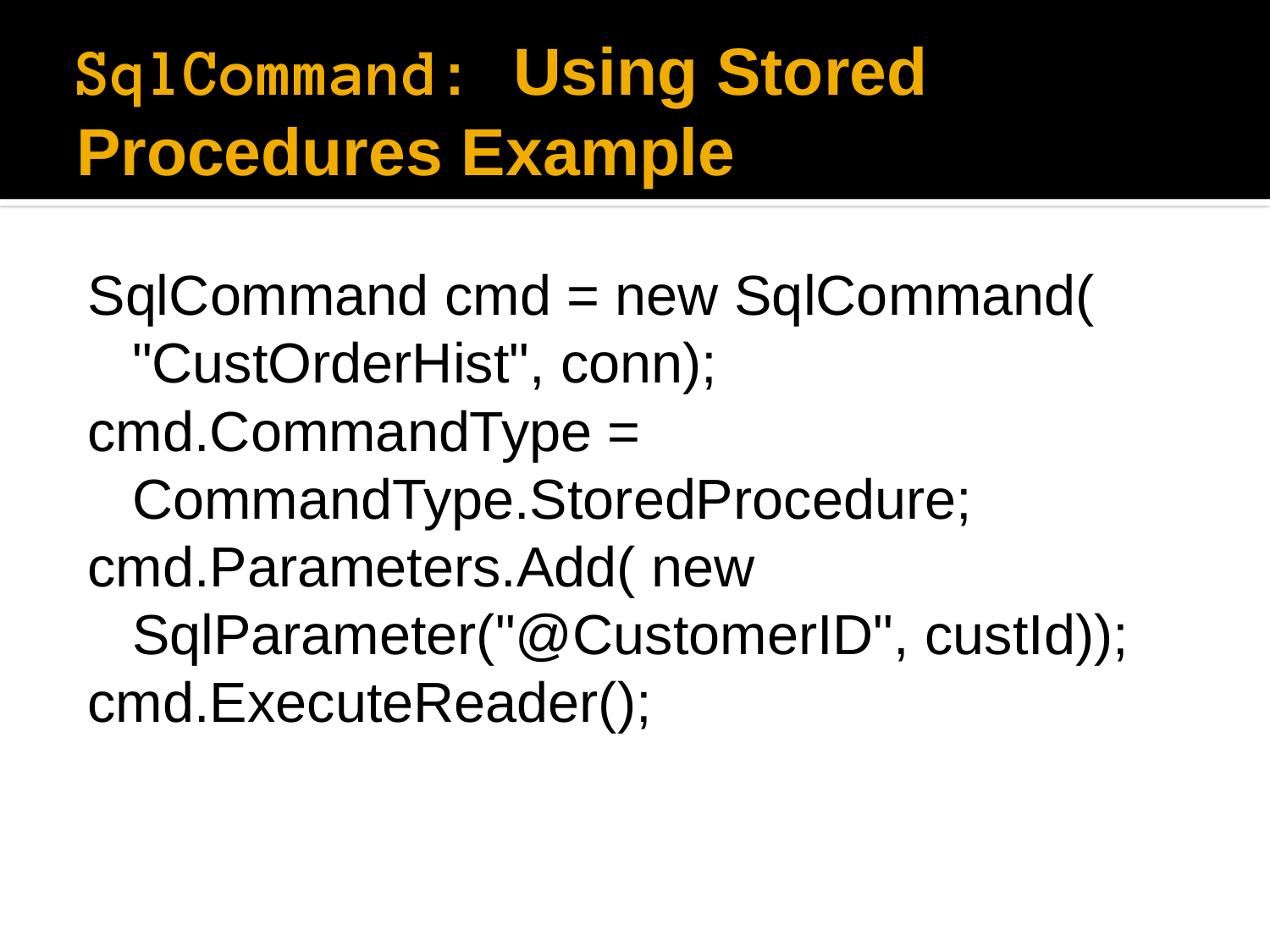

# SqlCommand: Using Stored Procedures Example
SqlCommand cmd = new SqlCommand( 	"CustOrderHist", conn);
cmd.CommandType = 	CommandType.StoredProcedure;
cmd.Parameters.Add( new 	SqlParameter("@CustomerID", custId));
cmd.ExecuteReader();